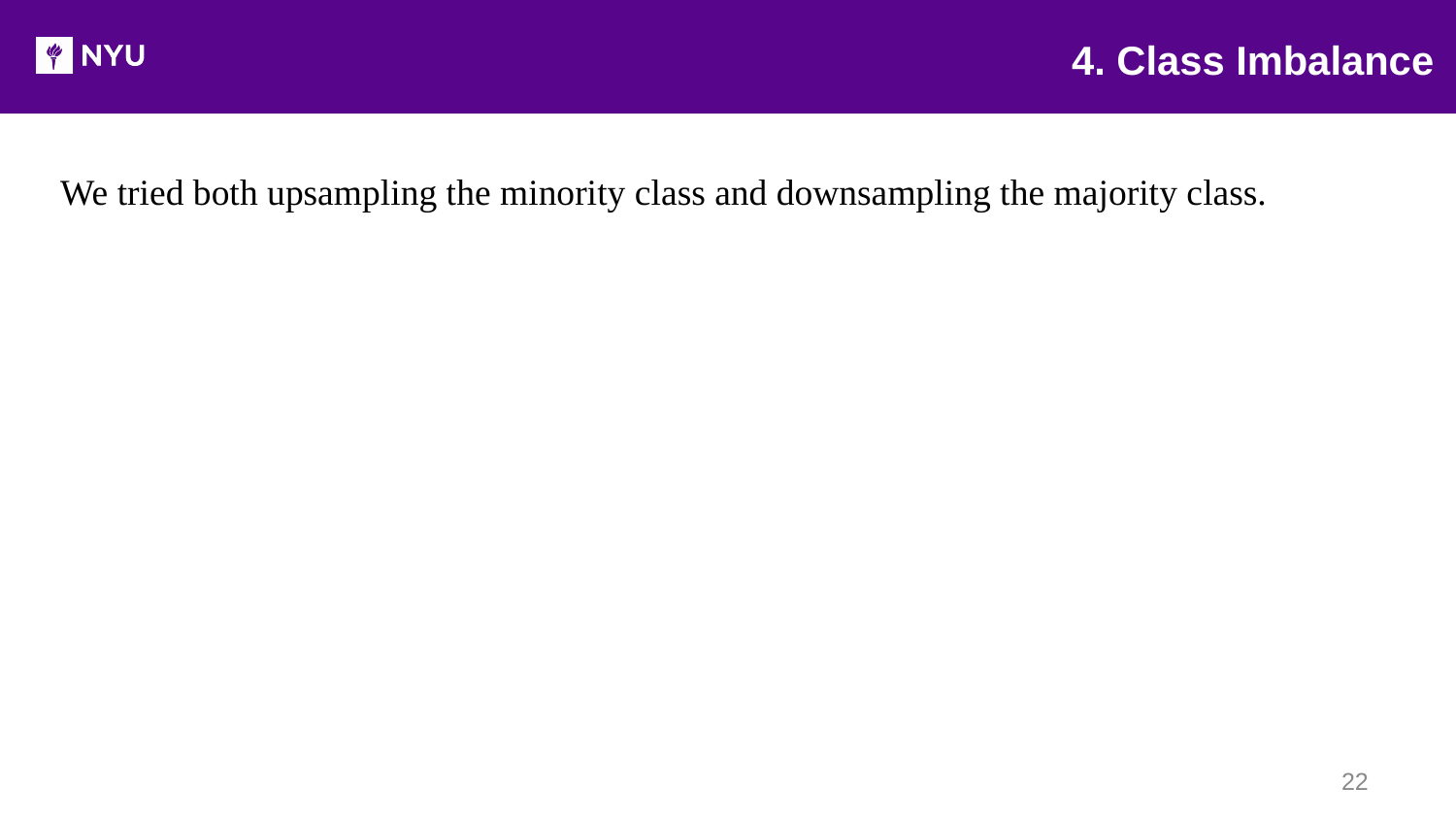

4. Class Imbalance
We tried both upsampling the minority class and downsampling the majority class.

22